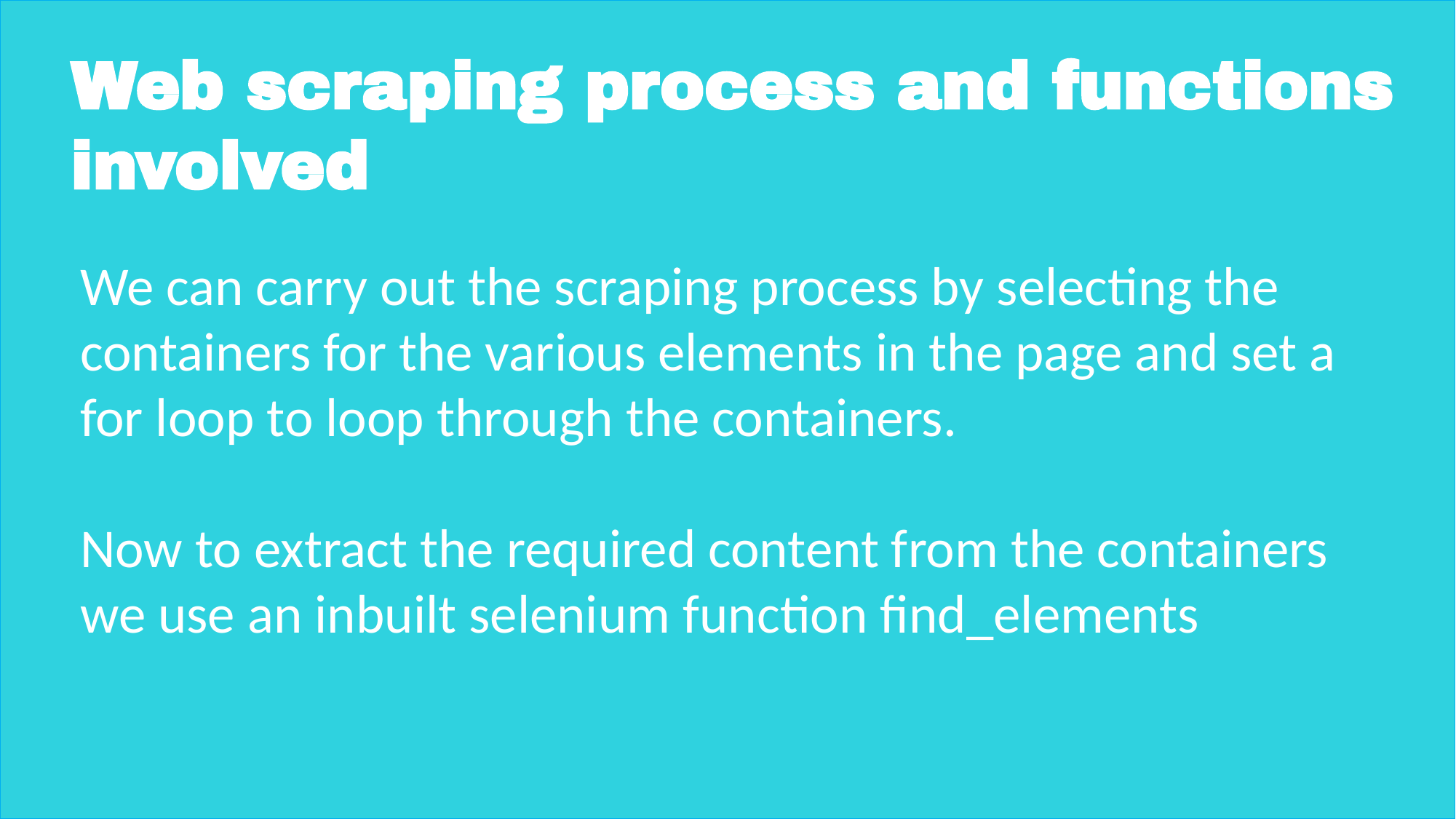

Web scraping process and functions involved
We can carry out the scraping process by selecting the containers for the various elements in the page and set a for loop to loop through the containers.

Now to extract the required content from the containers we use an inbuilt selenium function find_elements